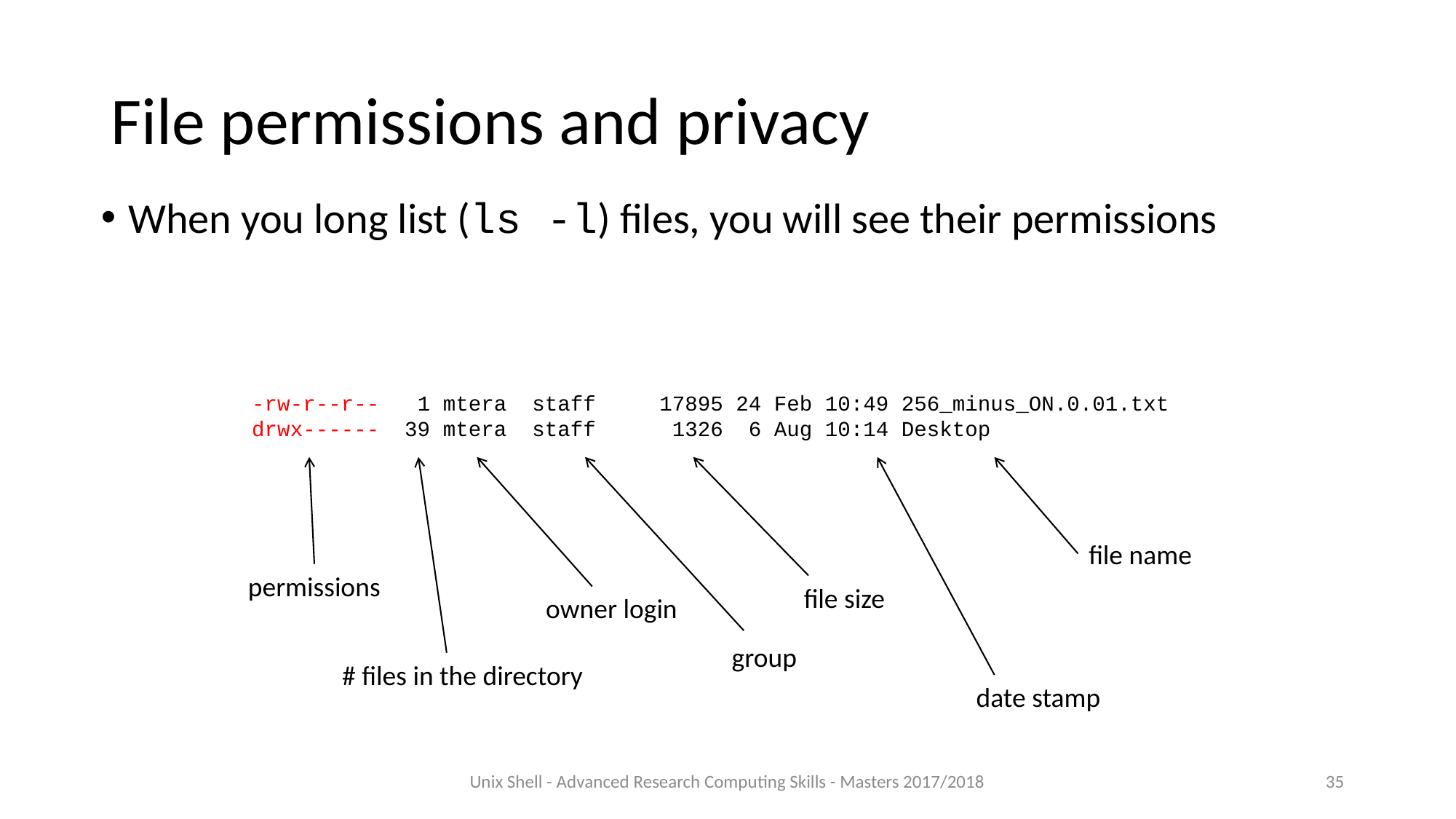

# File permissions and privacy
When you long list (ls -l) files, you will see their permissions

-rw-r--r--   1 mtera  staff     17895 24 Feb 10:49 256_minus_ON.0.01.txt
drwx------  39 mtera  staff      1326  6 Aug 10:14 Desktop

file name
permissions
file size
owner login
group
# files in the directory
date stamp
Unix Shell - Advanced Research Computing Skills - Masters 2017/2018
35